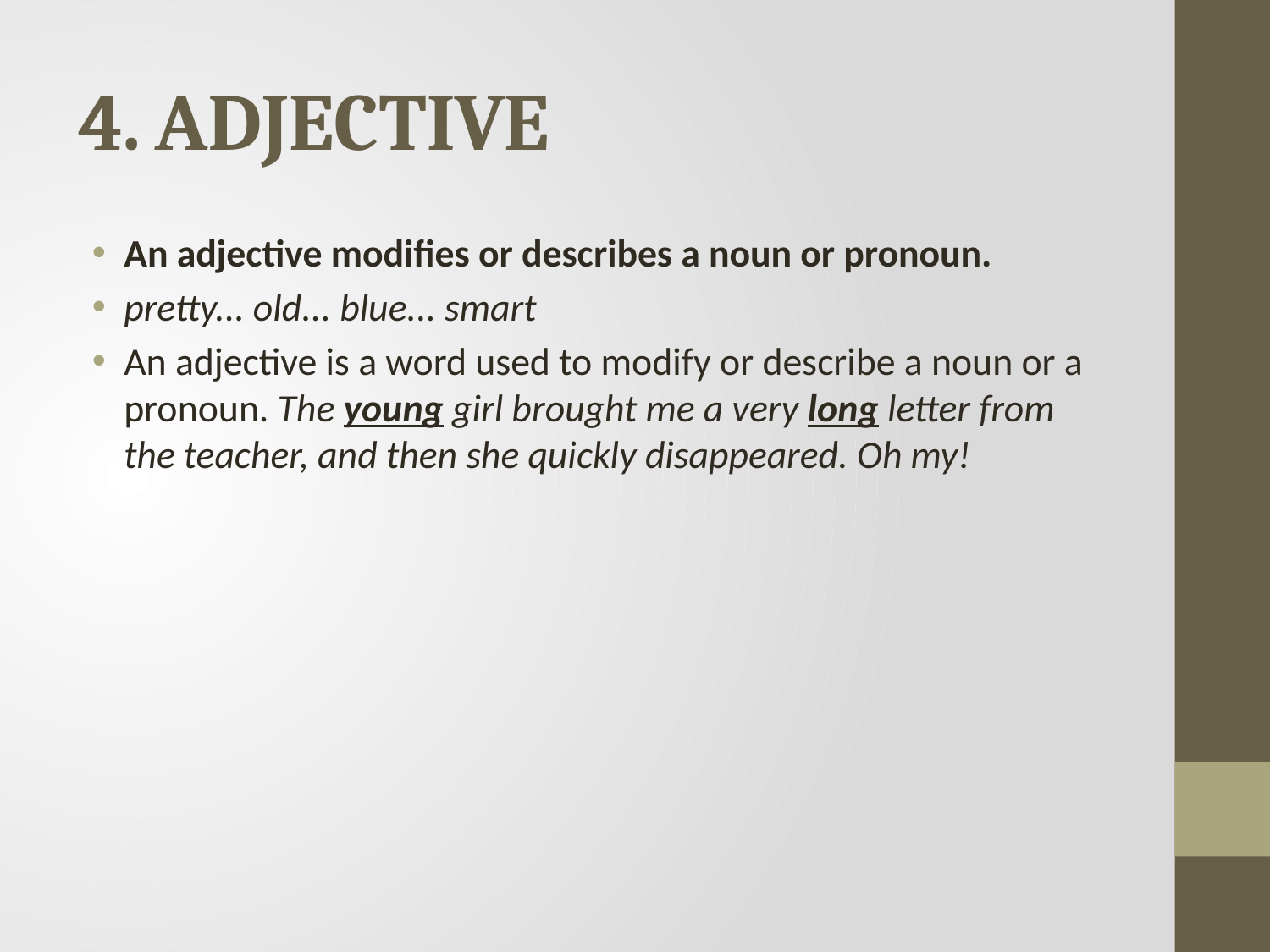

# 4. ADJECTIVE
An adjective modifies or describes a noun or pronoun.
pretty... old... blue... smart
An adjective is a word used to modify or describe a noun or a pronoun. The young girl brought me a very long letter from the teacher, and then she quickly disappeared. Oh my!